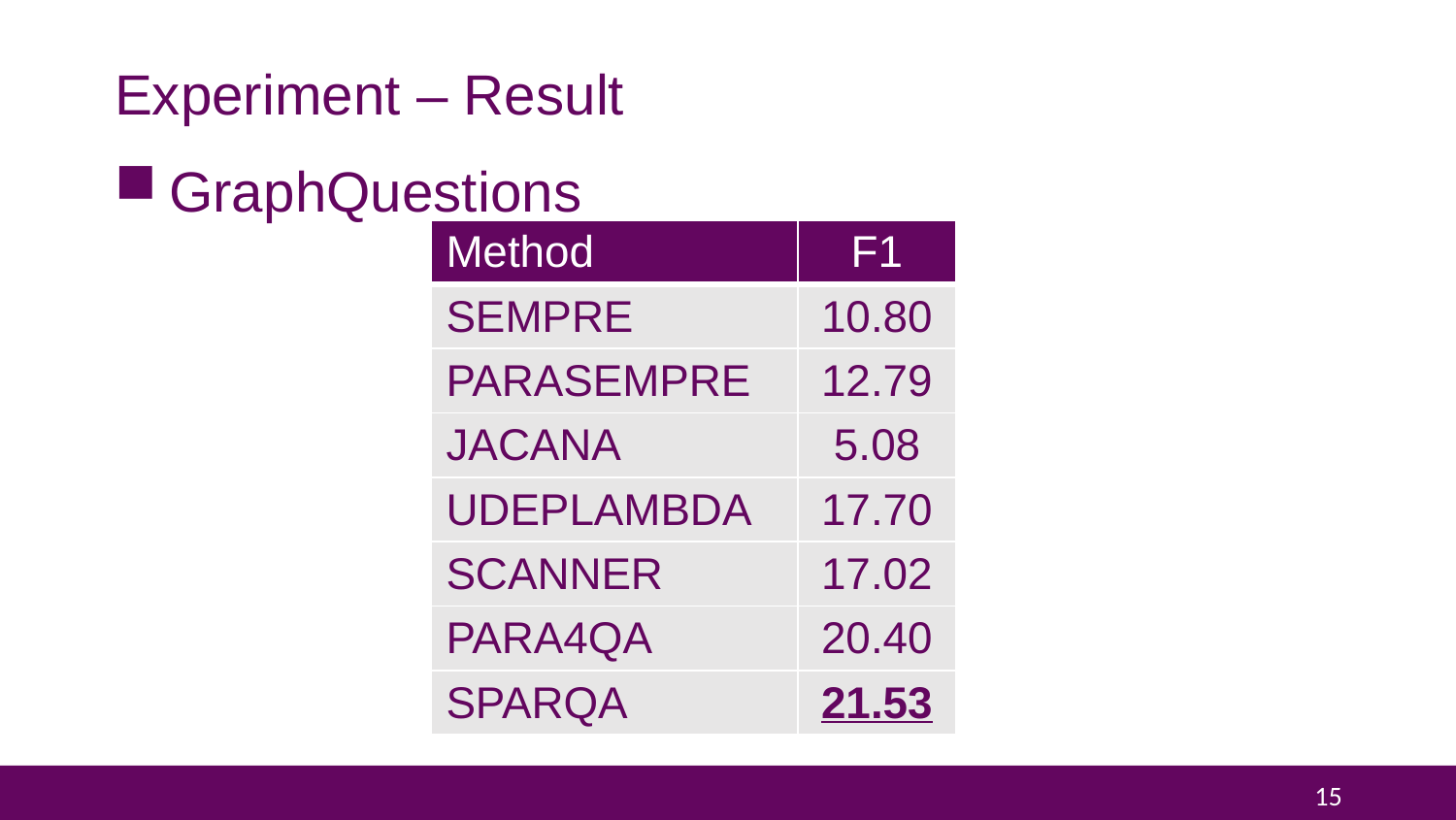

# Experiment – Result
GraphQuestions
| Method | F1 |
| --- | --- |
| SEMPRE | 10.80 |
| PARASEMPRE | 12.79 |
| JACANA | 5.08 |
| UDEPLAMBDA | 17.70 |
| SCANNER | 17.02 |
| PARA4QA | 20.40 |
| SPARQA | 21.53 |